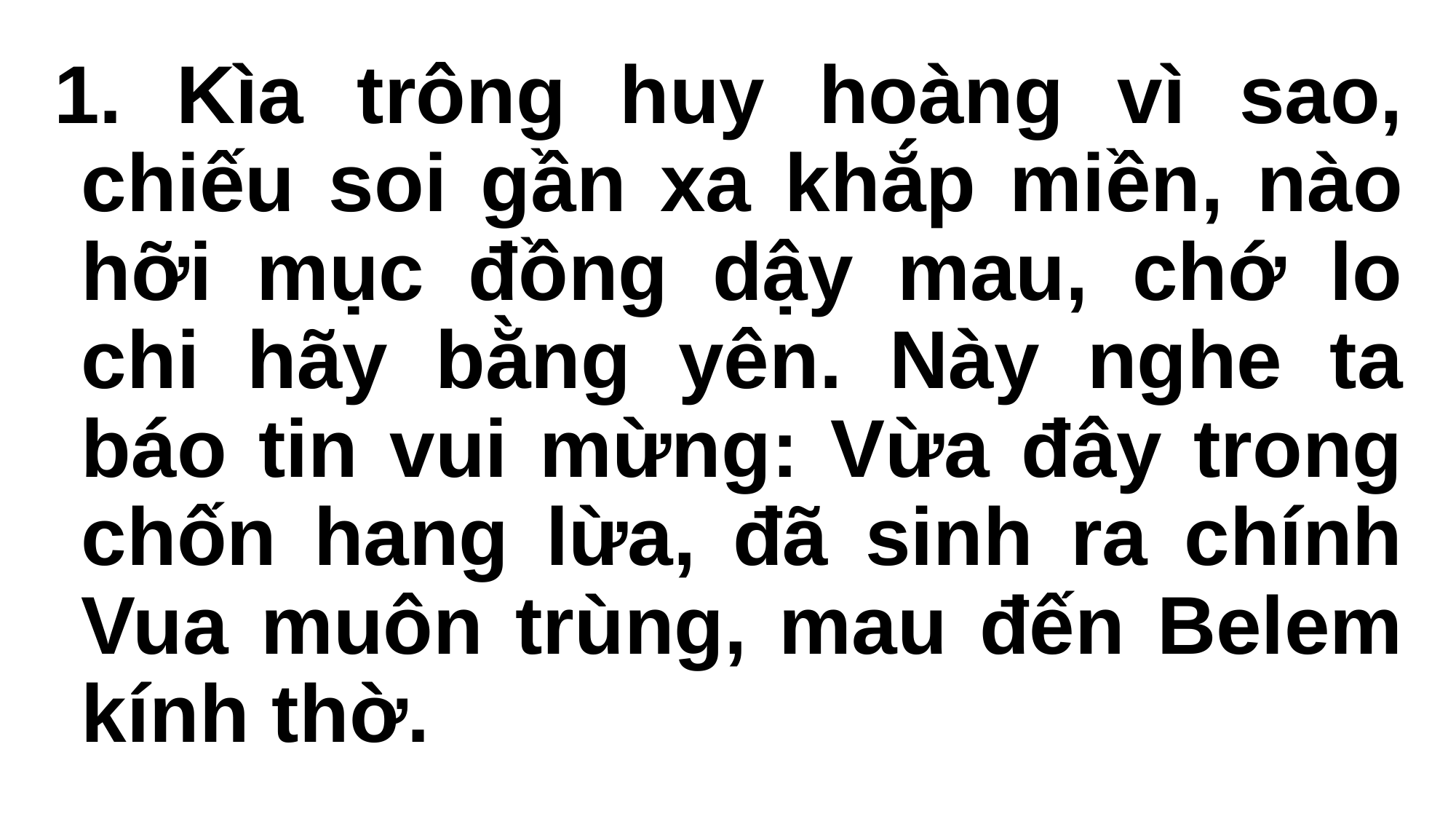

Kìa trông huy hoàng vì sao, chiếu soi gần xa khắp miền, nào hỡi mục đồng dậy mau, chớ lo chi hãy bằng yên. Này nghe ta báo tin vui mừng: Vừa đây trong chốn hang lừa, đã sinh ra chính Vua muôn trùng, mau đến Belem kính thờ.